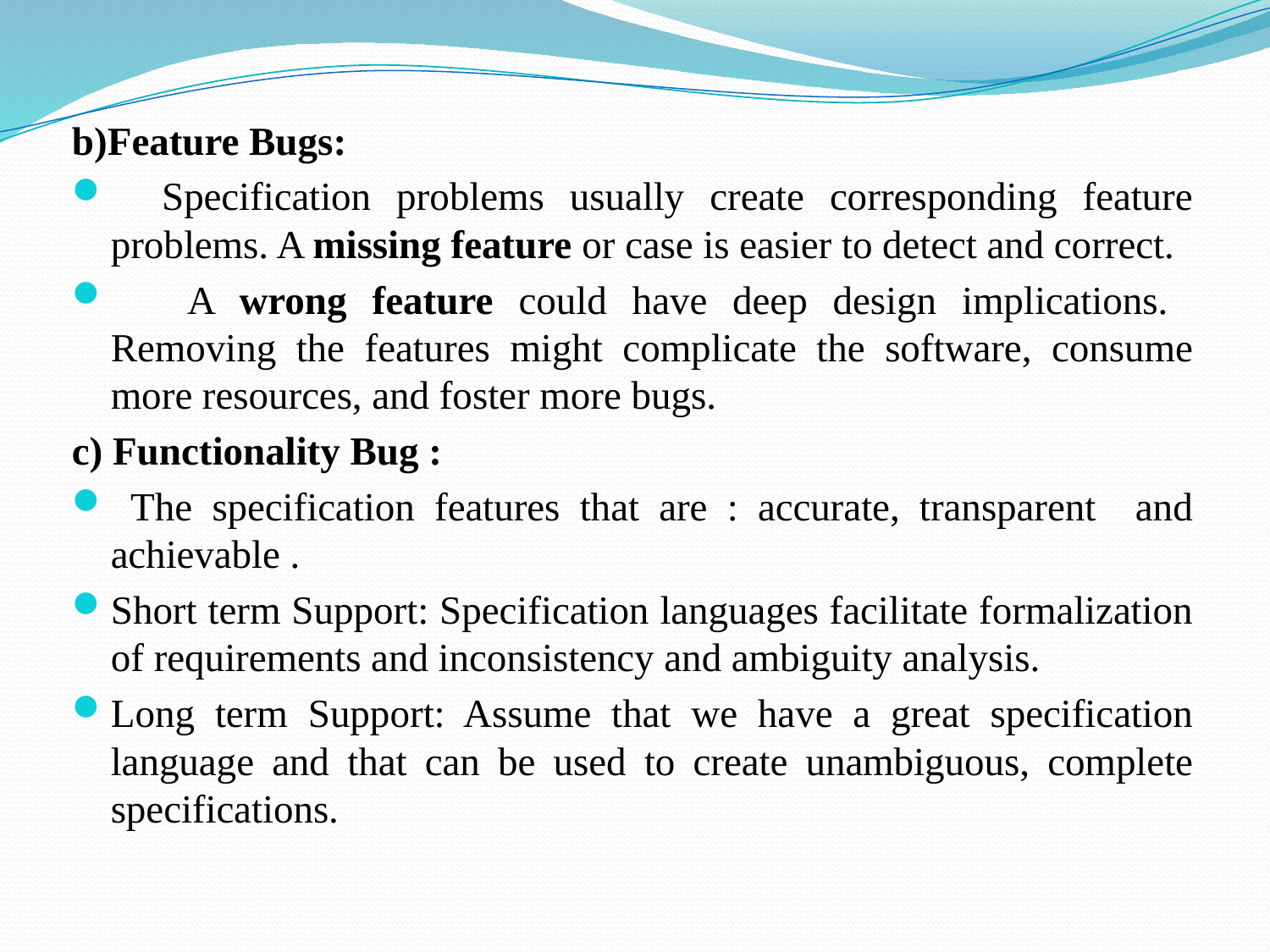

b)Feature Bugs:
  Specification problems usually create corresponding feature problems. A missing feature or case is easier to detect and correct.
   A wrong feature could have deep design implications.  Removing the features might complicate the software, consume more resources, and foster more bugs.
c) Functionality Bug :
 The specification features that are : accurate, transparent  and achievable .
Short term Support: Specification languages facilitate formalization of requirements and inconsistency and ambiguity analysis.
Long term Support: Assume that we have a great specification language and that can be used to create unambiguous, complete specifications.